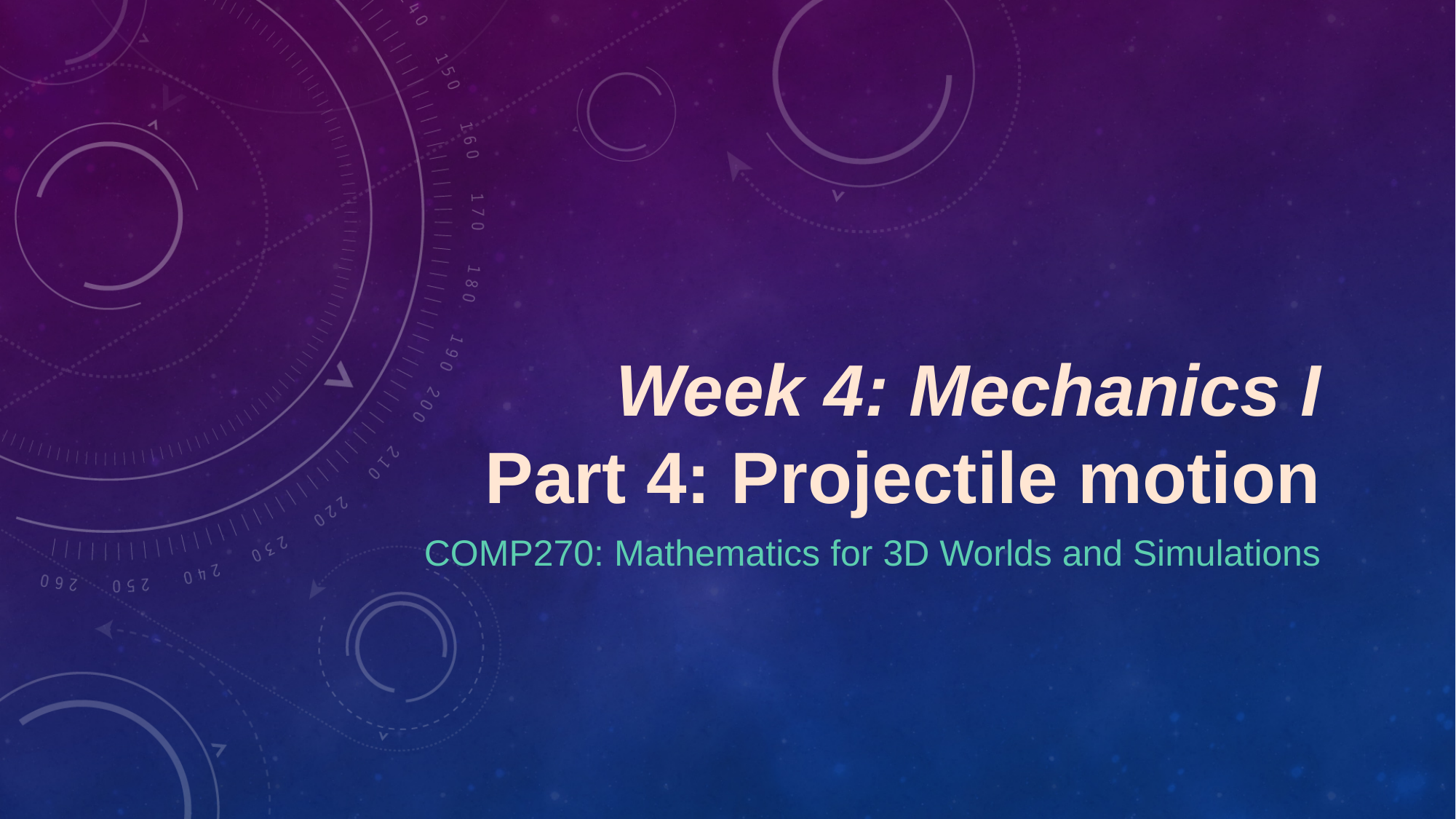

# Week 4: Mechanics I Part 4: Projectile motion
COMP270: Mathematics for 3D Worlds and Simulations